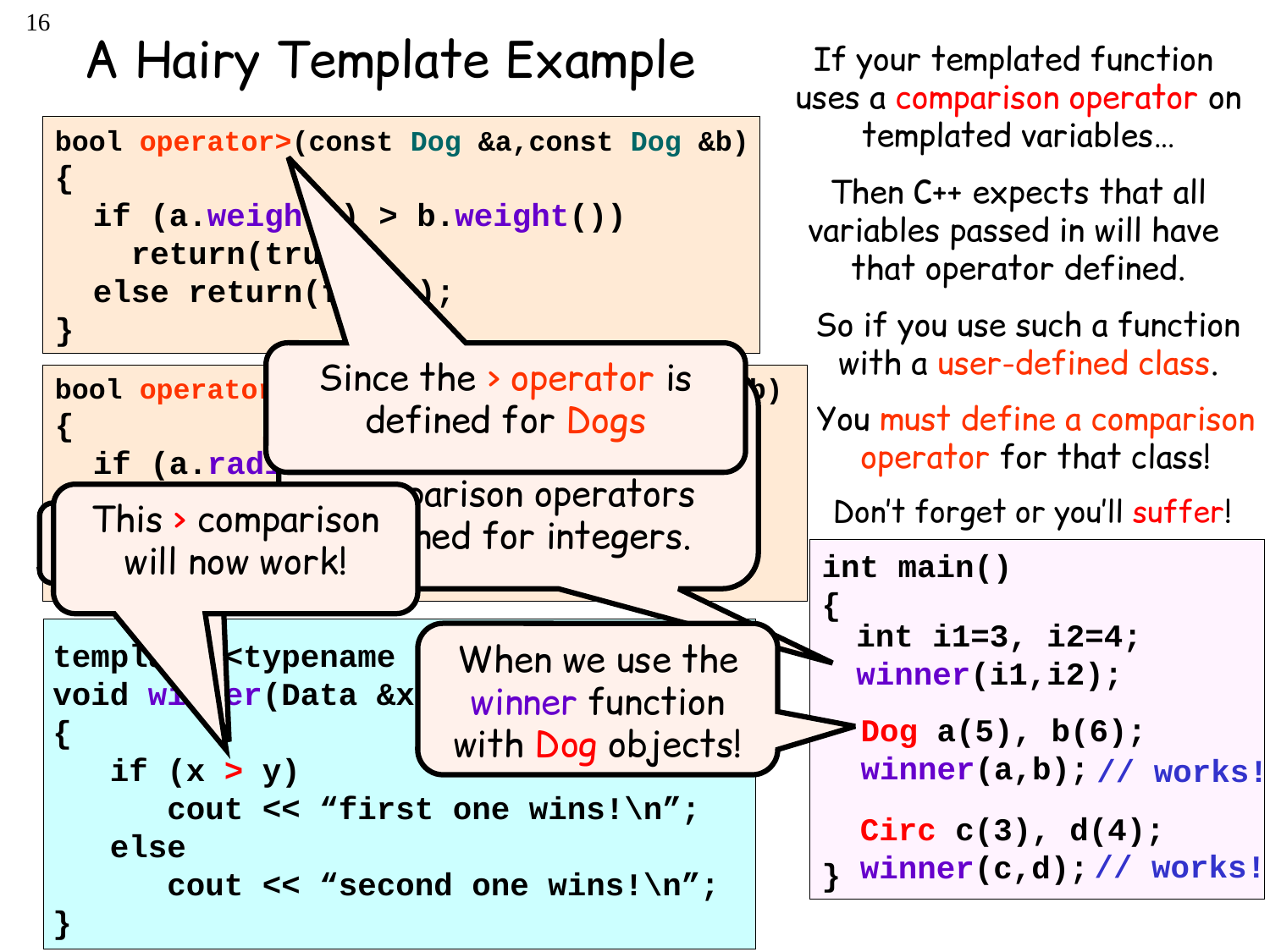

16
# A Hairy Template Example
If your templated function
uses a comparison operator on templated variables…
bool operator>(const Dog &a,const Dog &b)
{
  if (a.weight() > b.weight())
    return(true);
  else return(false);
}
Then C++ expects that all variables passed in will have
that operator defined.
So if you use such a function with a user-defined class.
Since the > operator is defined for Dogs
bool operator>(const Circ &a,const Circ &b)
{
  if (a.radius() > b.radius())
    return(true);
  else return(false);
}
And in this case, that’s OK, since C++ has built-in  comparison operators defined for integers.
You must define a comparison operator for that class!
This > comparison will now work!
Don’t forget or you’ll suffer!
Like this…
int main()
{

}

template <typename Data>
void winner(Data &x, Data &y)
{
   if (x > y)
      cout << “first one wins!\n”;
   else
      cout << “second one wins!\n”;
}

 int i1=3, i2=4;
 winner(i1,i2);
When we use the winner function with Dog objects!
Dog a(5), b(6);
winner(a,b);
// works!
Circ c(3), d(4);
winner(c,d);
// works!